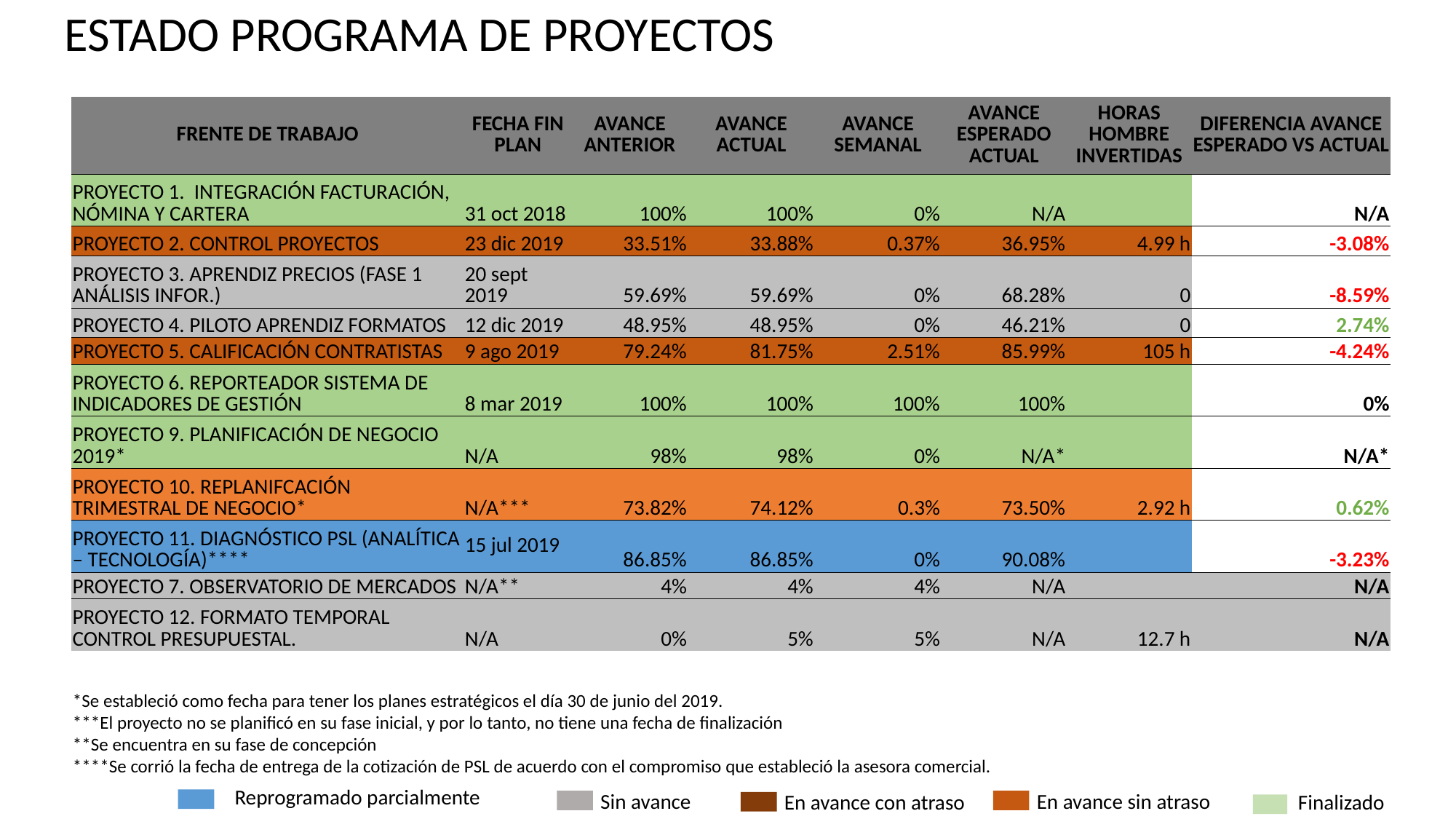

ESTADO PROGRAMA DE PROYECTOS
| FRENTE DE TRABAJO | FECHA FIN PLAN | AVANCE ANTERIOR | AVANCE ACTUAL | AVANCE SEMANAL | AVANCE ESPERADO ACTUAL | HORAS HOMBRE INVERTIDAS | DIFERENCIA AVANCE ESPERADO VS ACTUAL |
| --- | --- | --- | --- | --- | --- | --- | --- |
| PROYECTO 1. INTEGRACIÓN FACTURACIÓN, NÓMINA Y CARTERA | 31 oct 2018 | 100% | 100% | 0% | N/A |  | N/A |
| PROYECTO 2. CONTROL PROYECTOS | 23 dic 2019 | 33.51% | 33.88% | 0.37% | 36.95% | 4.99 h | -3.08% |
| PROYECTO 3. APRENDIZ PRECIOS (FASE 1 ANÁLISIS INFOR.) | 20 sept 2019 | 59.69% | 59.69% | 0% | 68.28% | 0 | -8.59% |
| PROYECTO 4. PILOTO APRENDIZ FORMATOS | 12 dic 2019 | 48.95% | 48.95% | 0% | 46.21% | 0 | 2.74% |
| PROYECTO 5. CALIFICACIÓN CONTRATISTAS | 9 ago 2019 | 79.24% | 81.75% | 2.51% | 85.99% | 105 h | -4.24% |
| PROYECTO 6. REPORTEADOR SISTEMA DE INDICADORES DE GESTIÓN | 8 mar 2019 | 100% | 100% | 100% | 100% |  | 0% |
| PROYECTO 9. PLANIFICACIÓN DE NEGOCIO 2019\* | N/A | 98% | 98% | 0% | N/A\* |  | N/A\* |
| PROYECTO 10. REPLANIFCACIÓN TRIMESTRAL DE NEGOCIO\* | N/A\*\*\* | 73.82% | 74.12% | 0.3% | 73.50% | 2.92 h | 0.62% |
| PROYECTO 11. DIAGNÓSTICO PSL (ANALÍTICA – TECNOLOGÍA)\*\*\*\* | 15 jul 2019 | 86.85% | 86.85% | 0% | 90.08% |  | -3.23% |
| PROYECTO 7. OBSERVATORIO DE MERCADOS | N/A\*\* | 4% | 4% | 4% | N/A |  | N/A |
| PROYECTO 12. FORMATO TEMPORAL CONTROL PRESUPUESTAL. | N/A | 0% | 5% | 5% | N/A | 12.7 h | N/A |
*Se estableció como fecha para tener los planes estratégicos el día 30 de junio del 2019.
***El proyecto no se planificó en su fase inicial, y por lo tanto, no tiene una fecha de finalización
**Se encuentra en su fase de concepción
****Se corrió la fecha de entrega de la cotización de PSL de acuerdo con el compromiso que estableció la asesora comercial.
Reprogramado parcialmente
Sin avance
En avance sin atraso
Finalizado
En avance con atraso